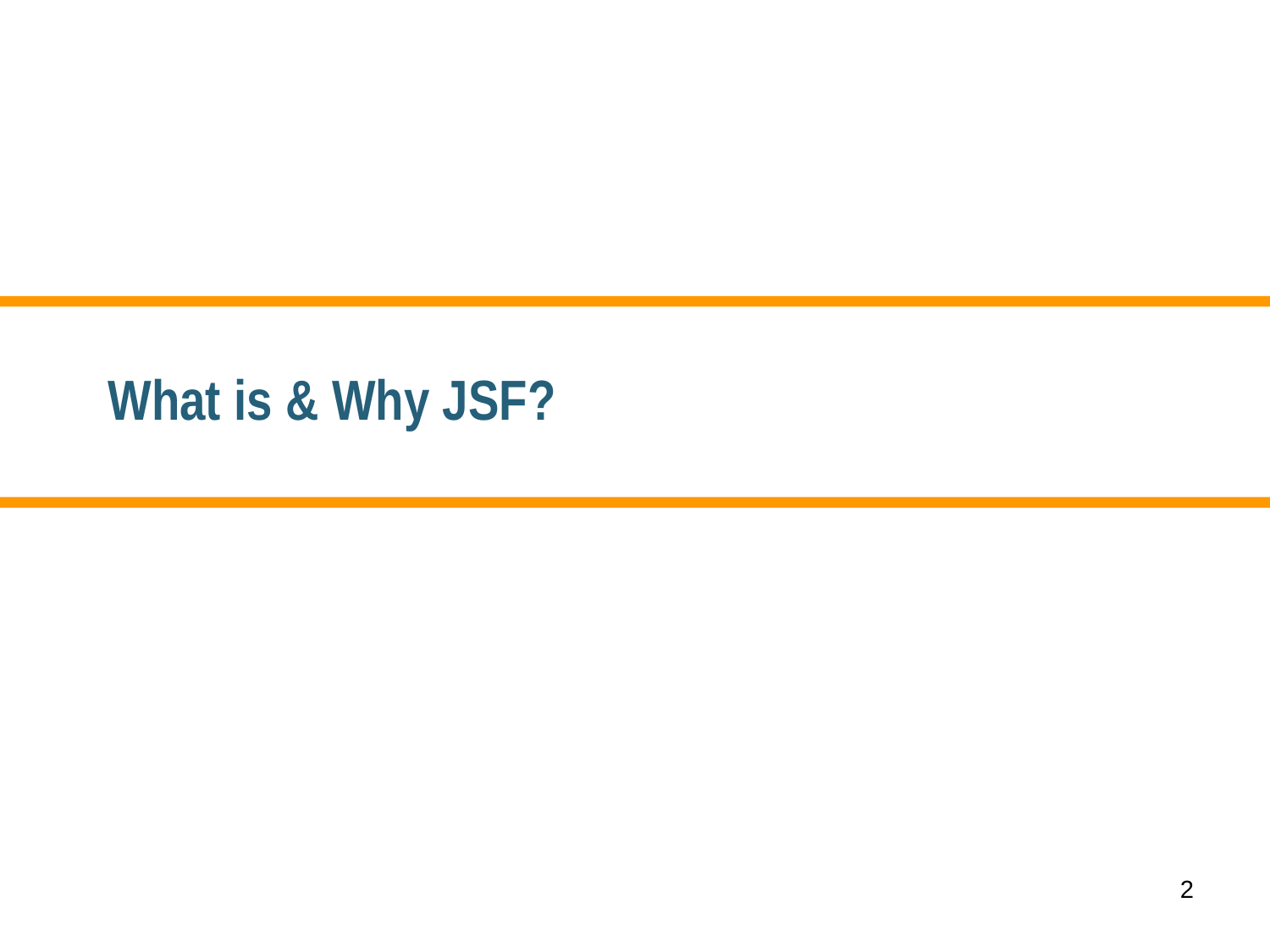

# What is & Why JSF?

2